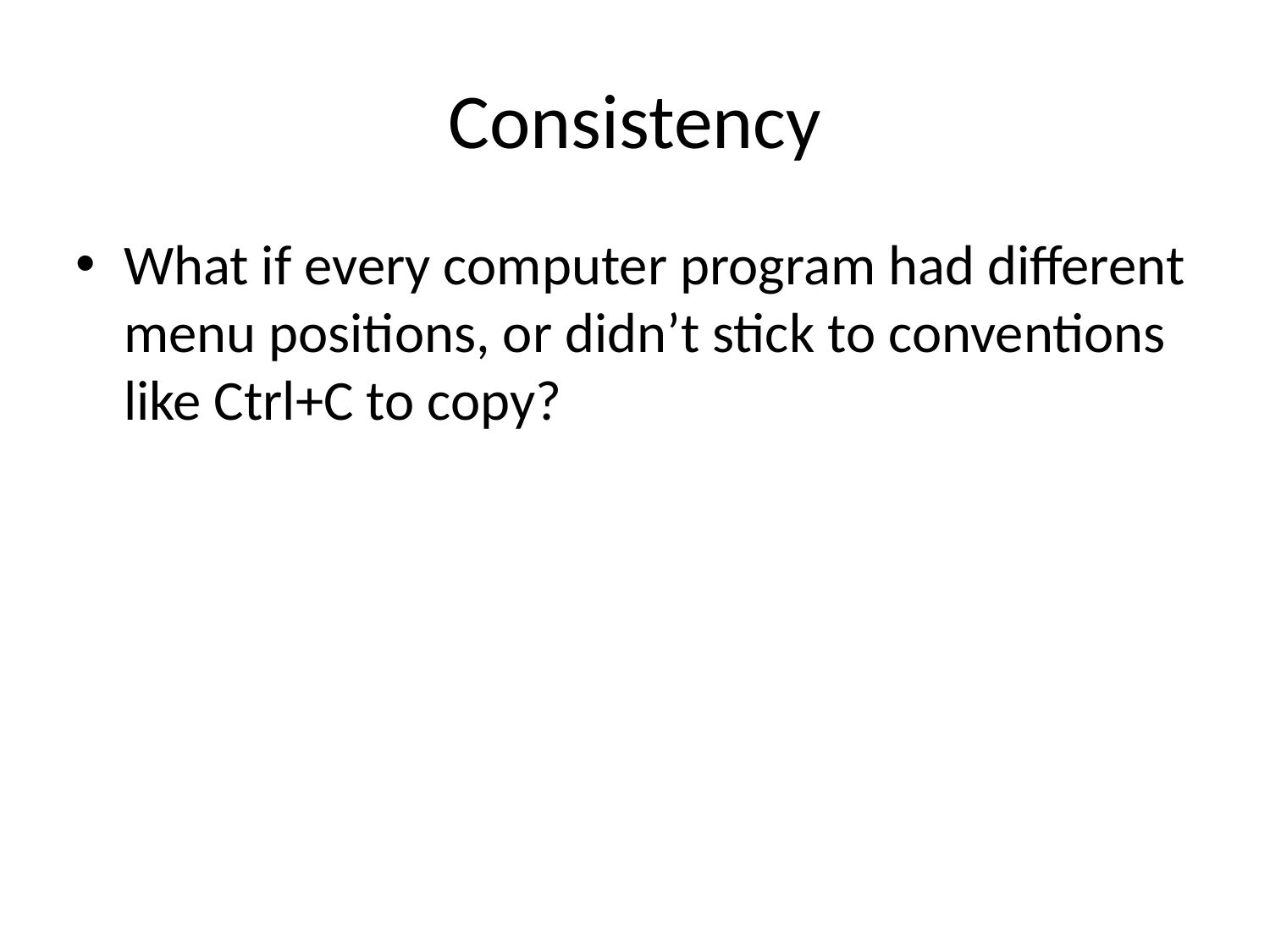

# Consistency
What if every computer program had different menu positions, or didn’t stick to conventions like Ctrl+C to copy?